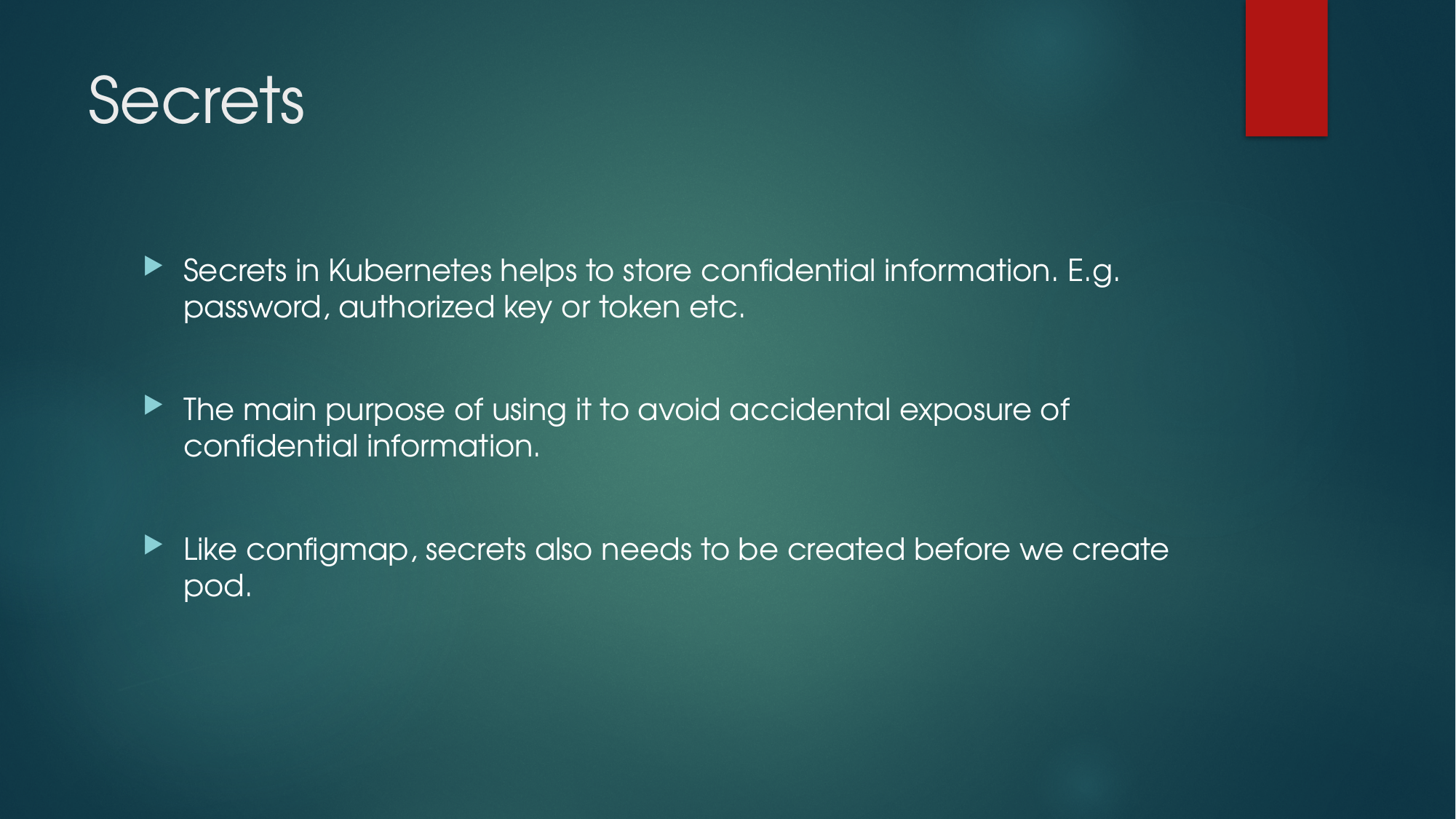

# Secrets
Secrets in Kubernetes helps to store confidential information. E.g. password, authorized key or token etc.

The main purpose of using it to avoid accidental exposure of confidential information.

Like configmap, secrets also needs to be created before we create pod.